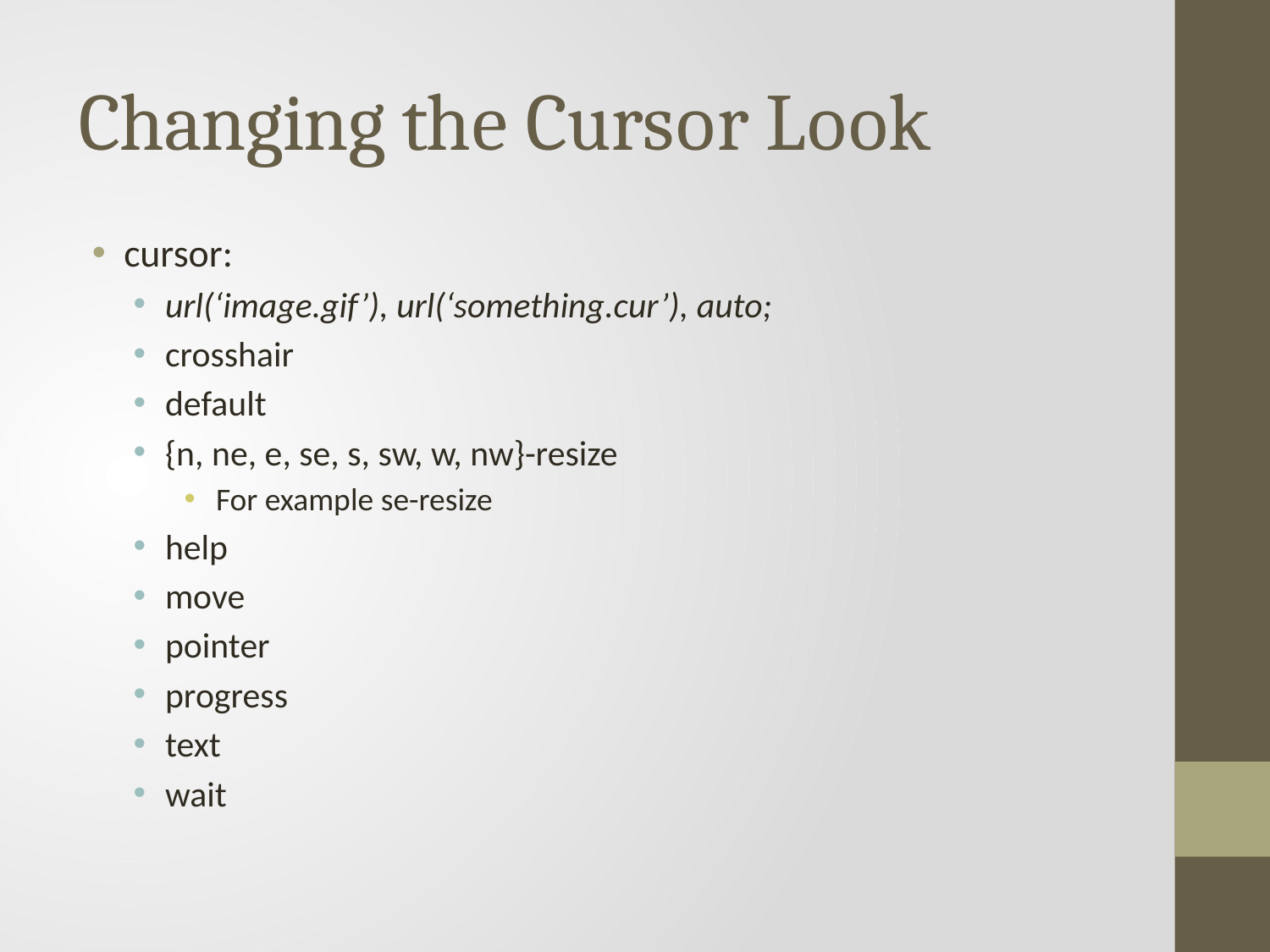

# Changing the Cursor Look
cursor:
url(‘image.gif’), url(‘something.cur’), auto;
crosshair
default
{n, ne, e, se, s, sw, w, nw}-resize
For example se-resize
help
move
pointer
progress
text
wait